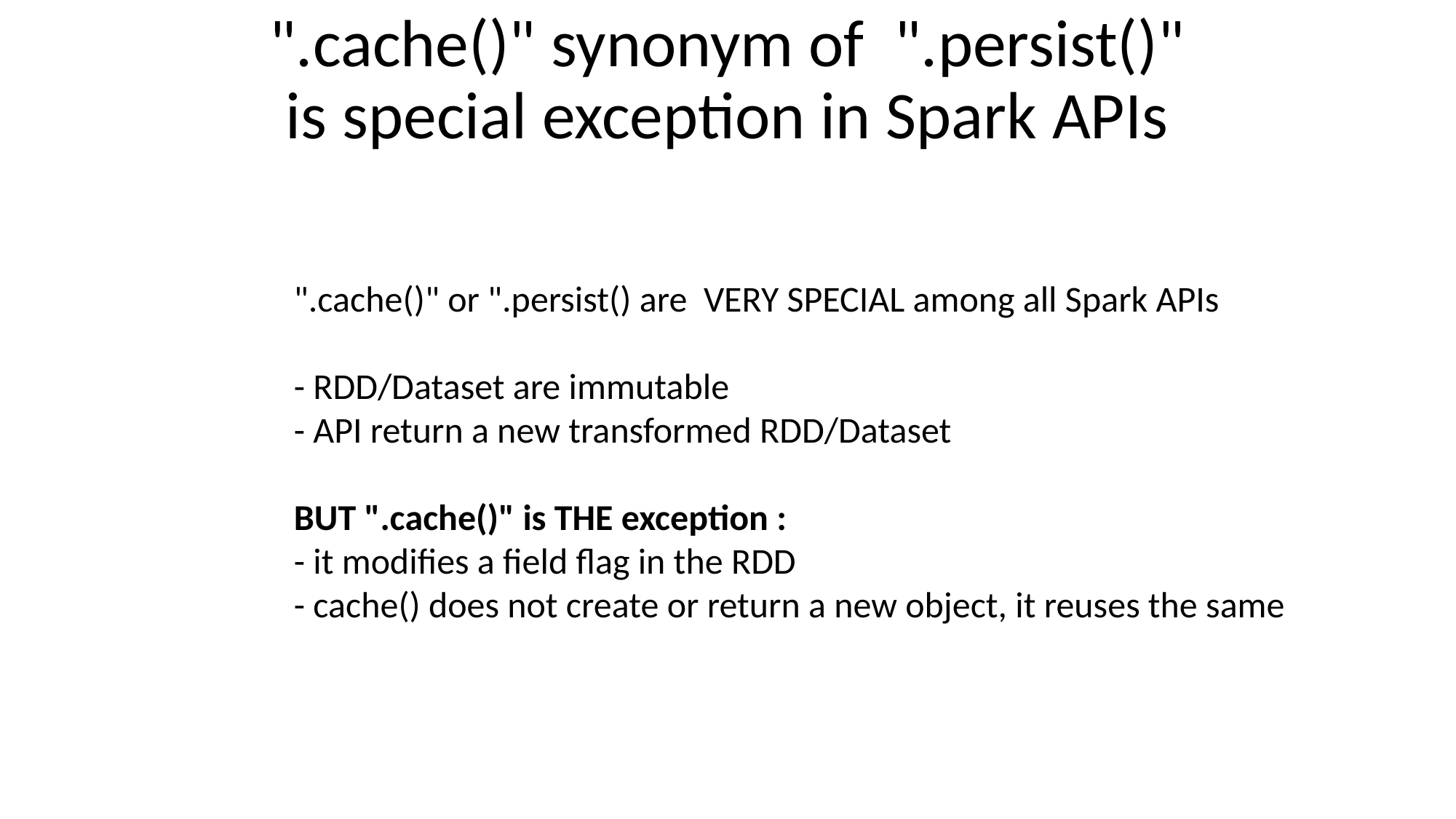

# ".cache()" synonym of  ".persist()" is special exception in Spark APIs
".cache()" or ".persist() are  VERY SPECIAL among all Spark APIs

- RDD/Dataset are immutable
- API return a new transformed RDD/Dataset

BUT ".cache()" is THE exception :
- it modifies a field flag in the RDD
- cache() does not create or return a new object, it reuses the same